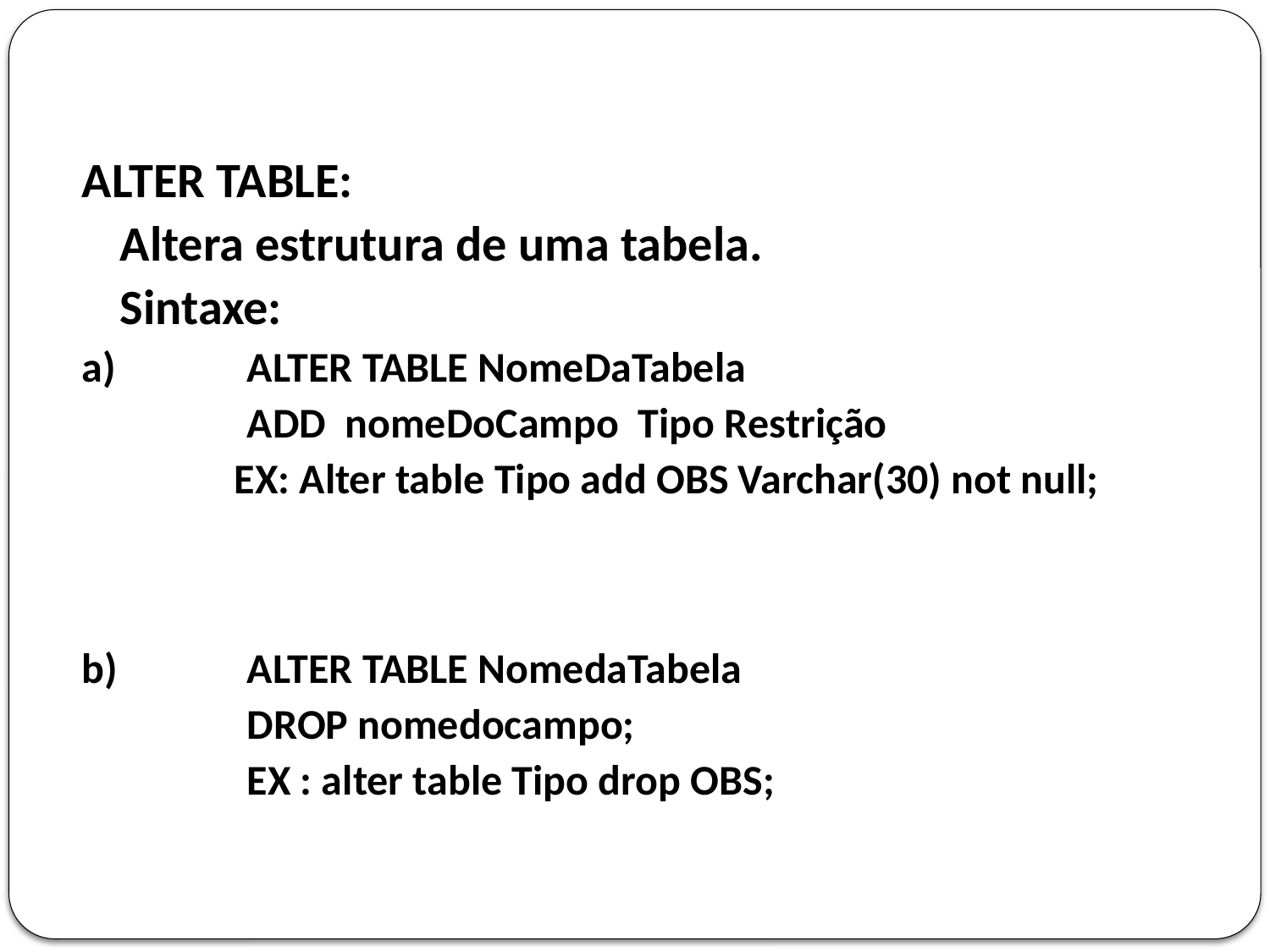

ALTER TABLE:
	Altera estrutura de uma tabela.
	Sintaxe:
a)		ALTER TABLE NomeDaTabela
		ADD  nomeDoCampo  Tipo Restrição
                EX: Alter table Tipo add OBS Varchar(30) not null;

b)		ALTER TABLE NomedaTabela
		DROP nomedocampo;
		EX : alter table Tipo drop OBS;